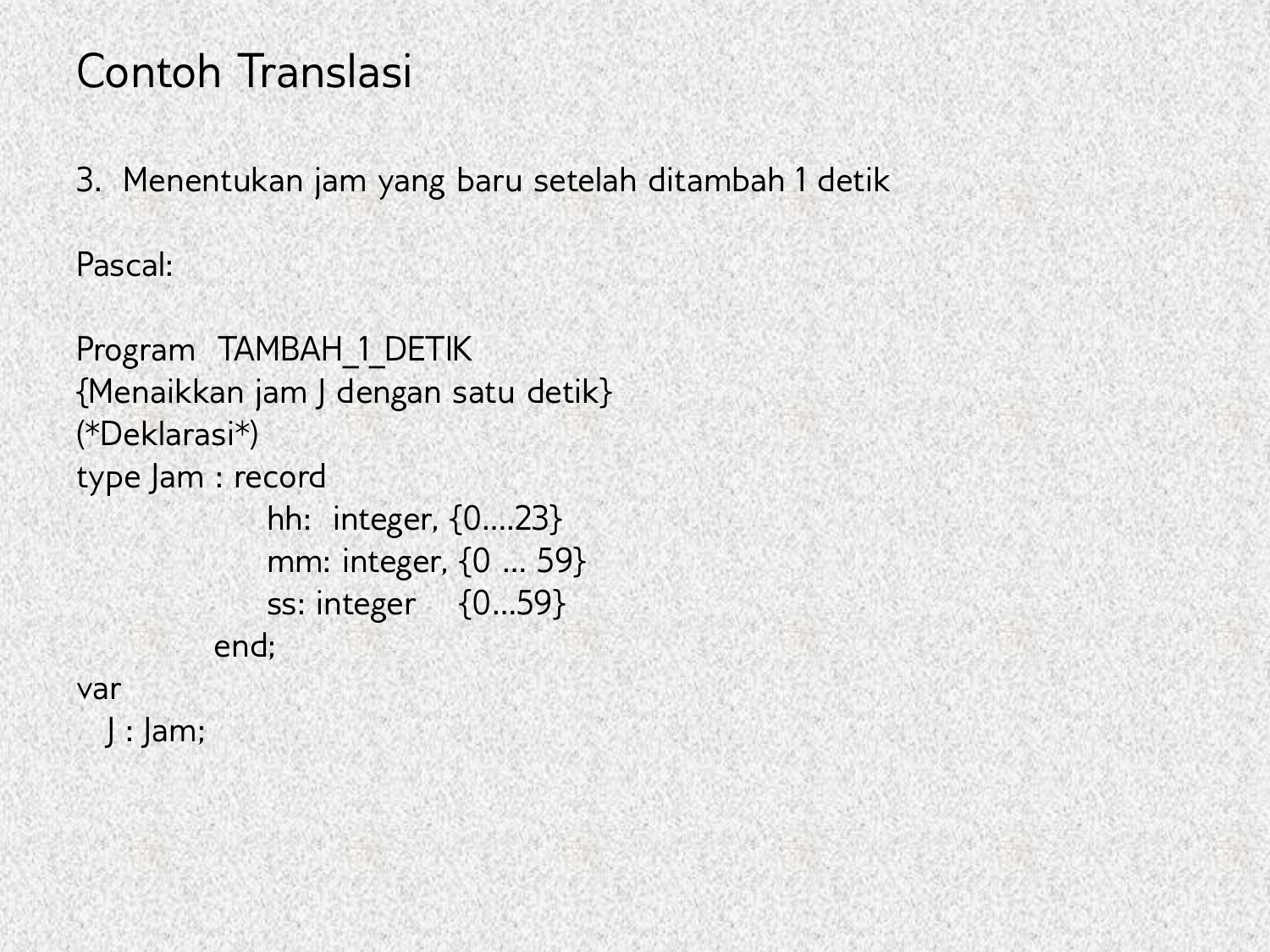

Contoh Translasi

3.  Menentukan jam yang baru setelah ditambah 1 detik

Pascal:

Program  TAMBAH_1_DETIK
{Menaikkan jam J dengan satu detik}
(*Deklarasi*)
type Jam : record
                  hh:  integer, {0….23}
                  mm: integer, {0 … 59}
                  ss: integer    {0…59}
	 end;
var
   J : Jam;